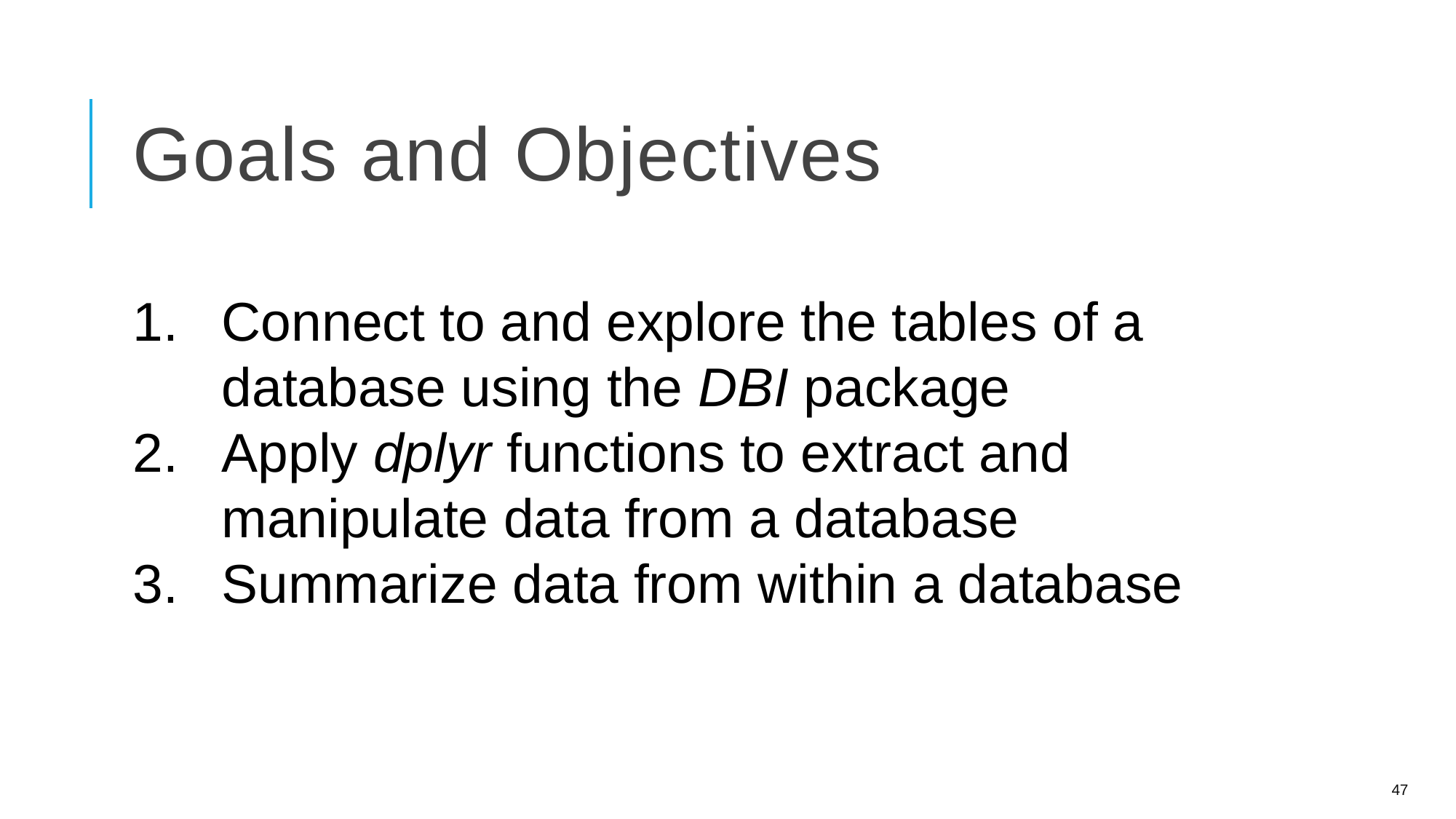

# Goals and Objectives
Connect to and explore the tables of a database using the DBI package
Apply dplyr functions to extract and manipulate data from a database
Summarize data from within a database

47